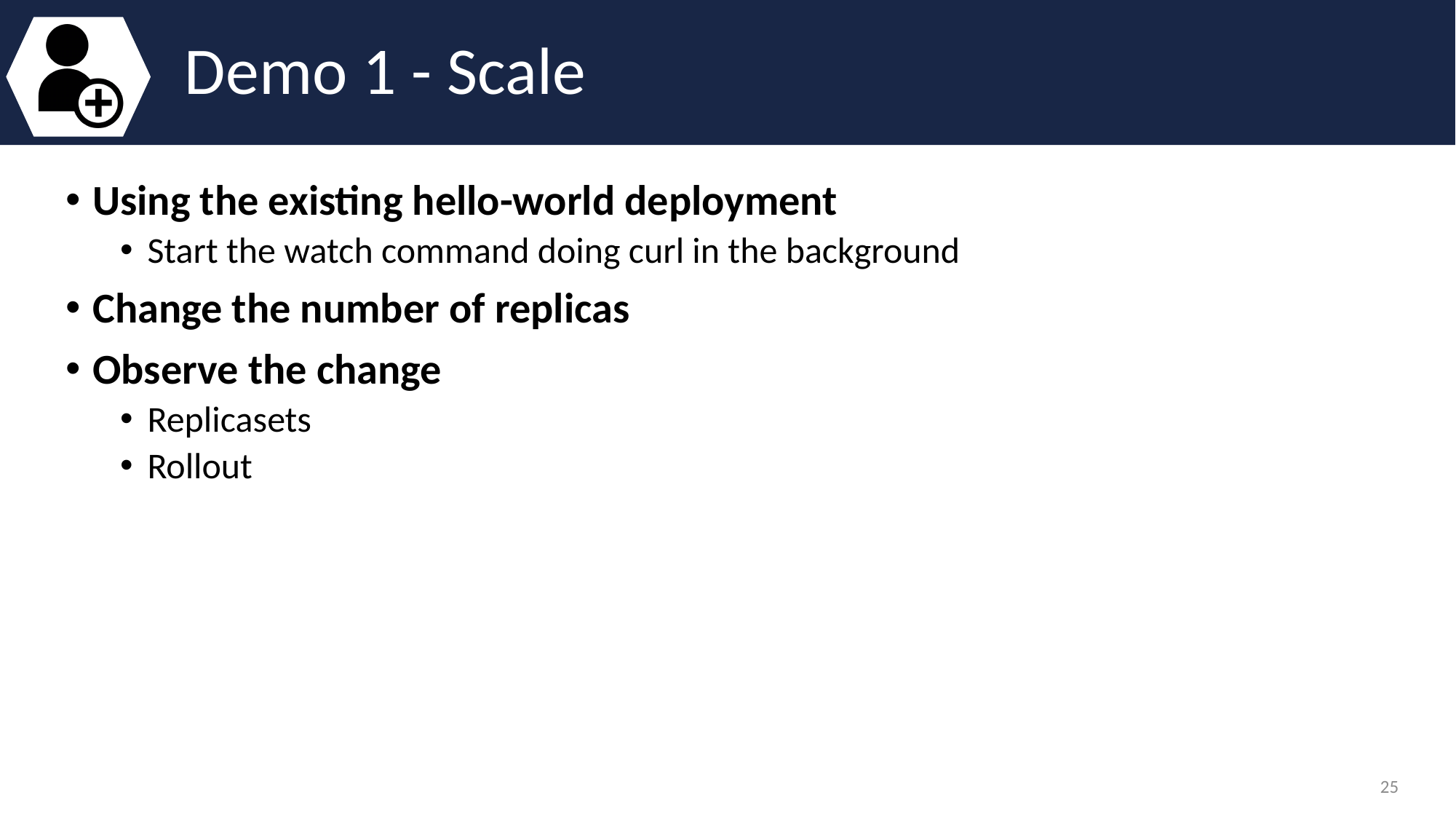

# Demo 1 - Scale
Using the existing hello-world deployment
Start the watch command doing curl in the background
Change the number of replicas
Observe the change
Replicasets
Rollout
25